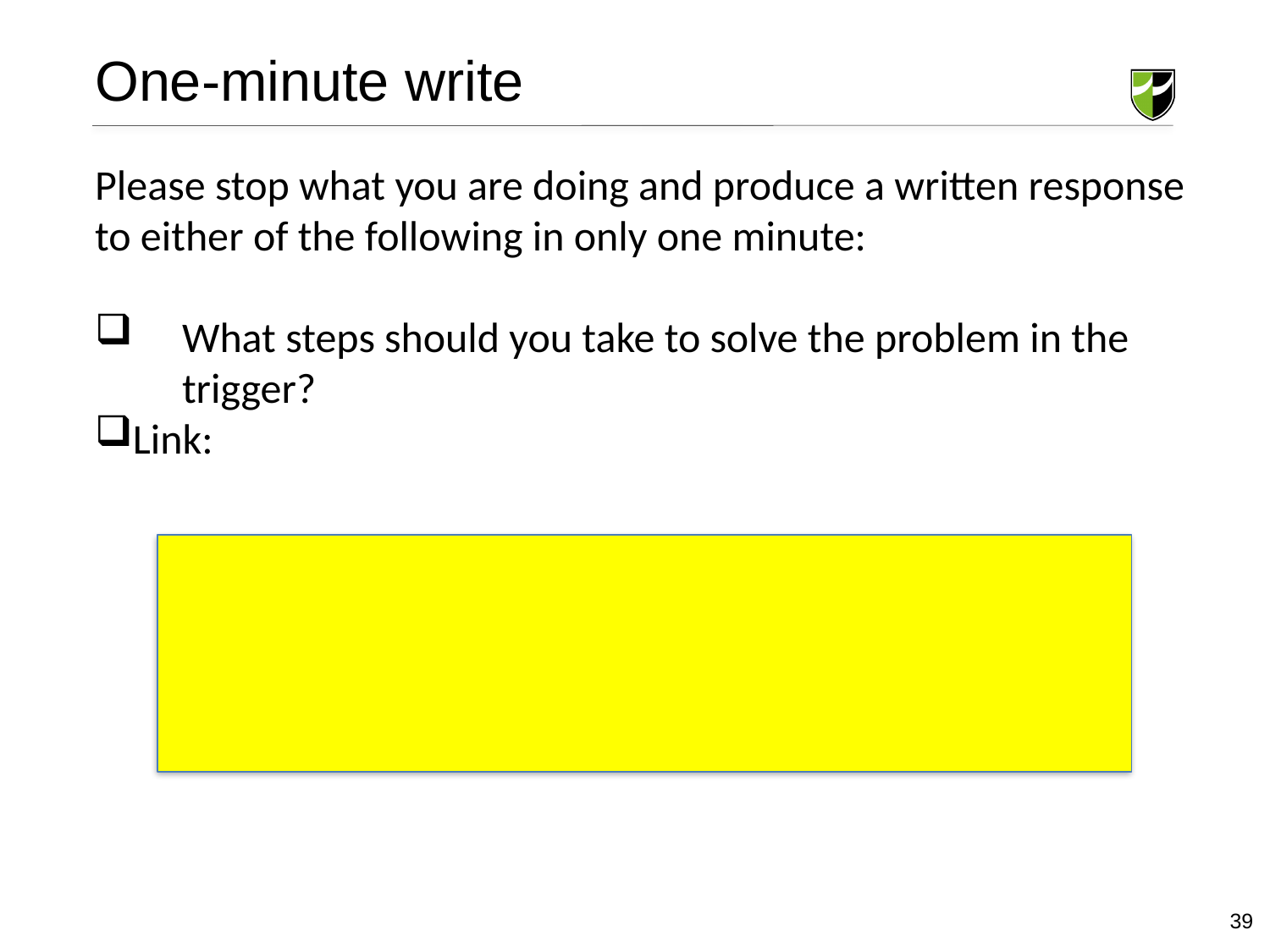

One-minute write
Please stop what you are doing and produce a written response to either of the following in only one minute:

What steps should you take to solve the problem in the trigger?
Link:

39